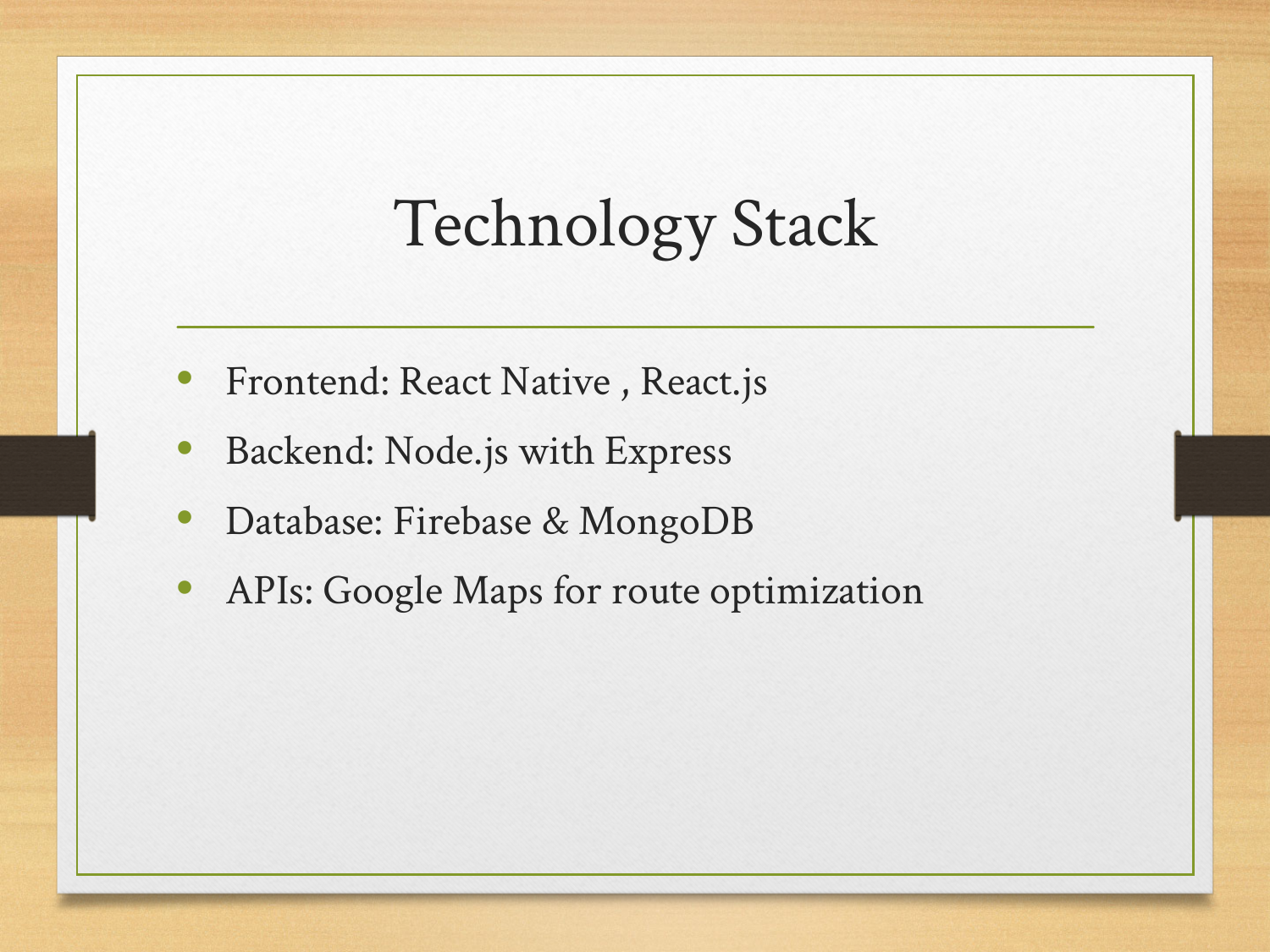

# Technology Stack
 Frontend: React Native , React.js
 Backend: Node.js with Express
 Database: Firebase & MongoDB
 APIs: Google Maps for route optimization